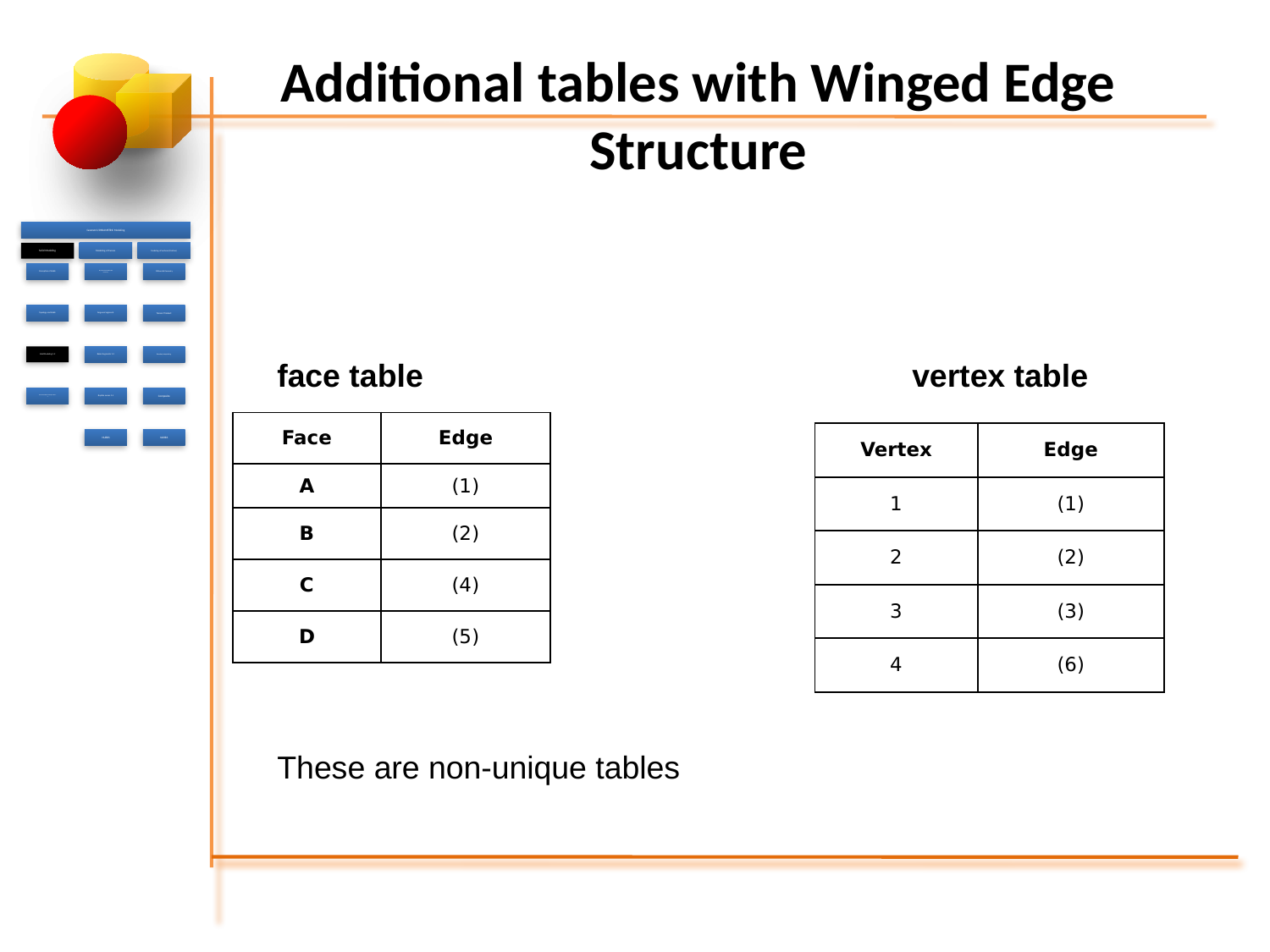

# Additional tables with Winged Edge Structure
Geometric/PARAMETRIC Modeling
Solid Modeling
Perception of Solids
Modeling of Curves
Modeling of Surfaces (Patches)
Topology and Solids
Solid Modeling 1-2
Transformations and Projections 1-2
Representation, Differential Geometry
Ferguson Segments
Bezier Segments 1-2
B-spline curves 1-5
NURBS
Differential Geometry
Tensor Product
Boundary Interpolating
Composite
NURBS
face table				vertex table
| Face | Edge |
| --- | --- |
| A | (1) |
| B | (2) |
| C | (4) |
| D | (5) |
| Vertex | Edge |
| --- | --- |
| 1 | (1) |
| 2 | (2) |
| 3 | (3) |
| 4 | (6) |
These are non-unique tables